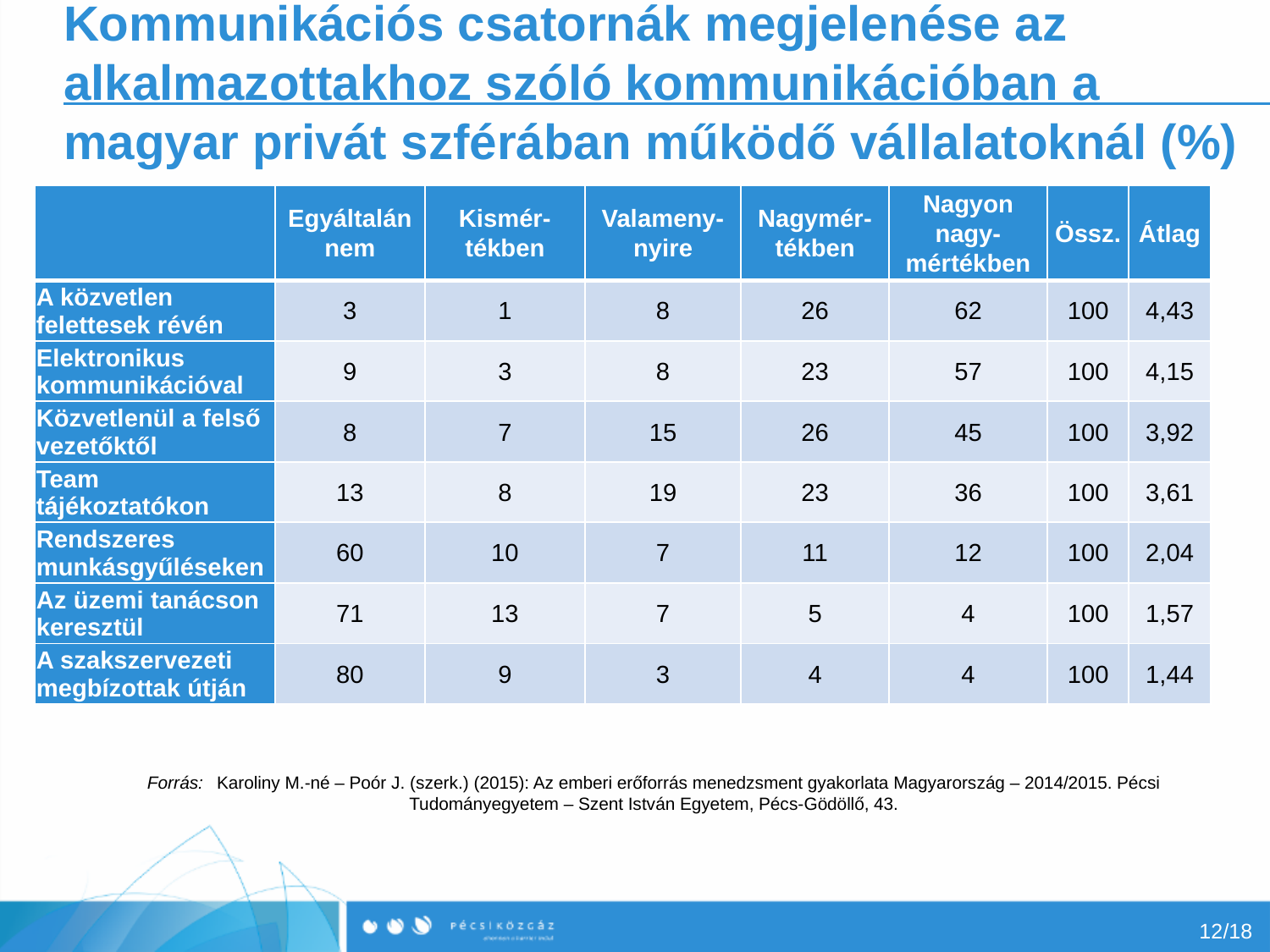

# Kommunikációs csatornák megjelenése az alkalmazottakhoz szóló kommunikációban a magyar privát szférában működő vállalatoknál (%)
|  | Egyáltalán nem | Kismér-tékben | Valameny-nyire | Nagymér-tékben | Nagyon nagy- mértékben | Össz. | Átlag |
| --- | --- | --- | --- | --- | --- | --- | --- |
| A közvetlen felettesek révén | 3 | 1 | 8 | 26 | 62 | 100 | 4,43 |
| Elektronikus kommunikációval | 9 | 3 | 8 | 23 | 57 | 100 | 4,15 |
| Közvetlenül a felső vezetőktől | 8 | 7 | 15 | 26 | 45 | 100 | 3,92 |
| Team tájékoztatókon | 13 | 8 | 19 | 23 | 36 | 100 | 3,61 |
| Rendszeres munkásgyűléseken | 60 | 10 | 7 | 11 | 12 | 100 | 2,04 |
| Az üzemi tanácson keresztül | 71 | 13 | 7 | 5 | 4 | 100 | 1,57 |
| A szakszervezeti megbízottak útján | 80 | 9 | 3 | 4 | 4 | 100 | 1,44 |
Forrás:  Karoliny M.-né – Poór J. (szerk.) (2015): Az emberi erőforrás menedzsment gyakorlata Magyarország – 2014/2015. Pécsi Tudományegyetem – Szent István Egyetem, Pécs-Gödöllő, 43.
12/18